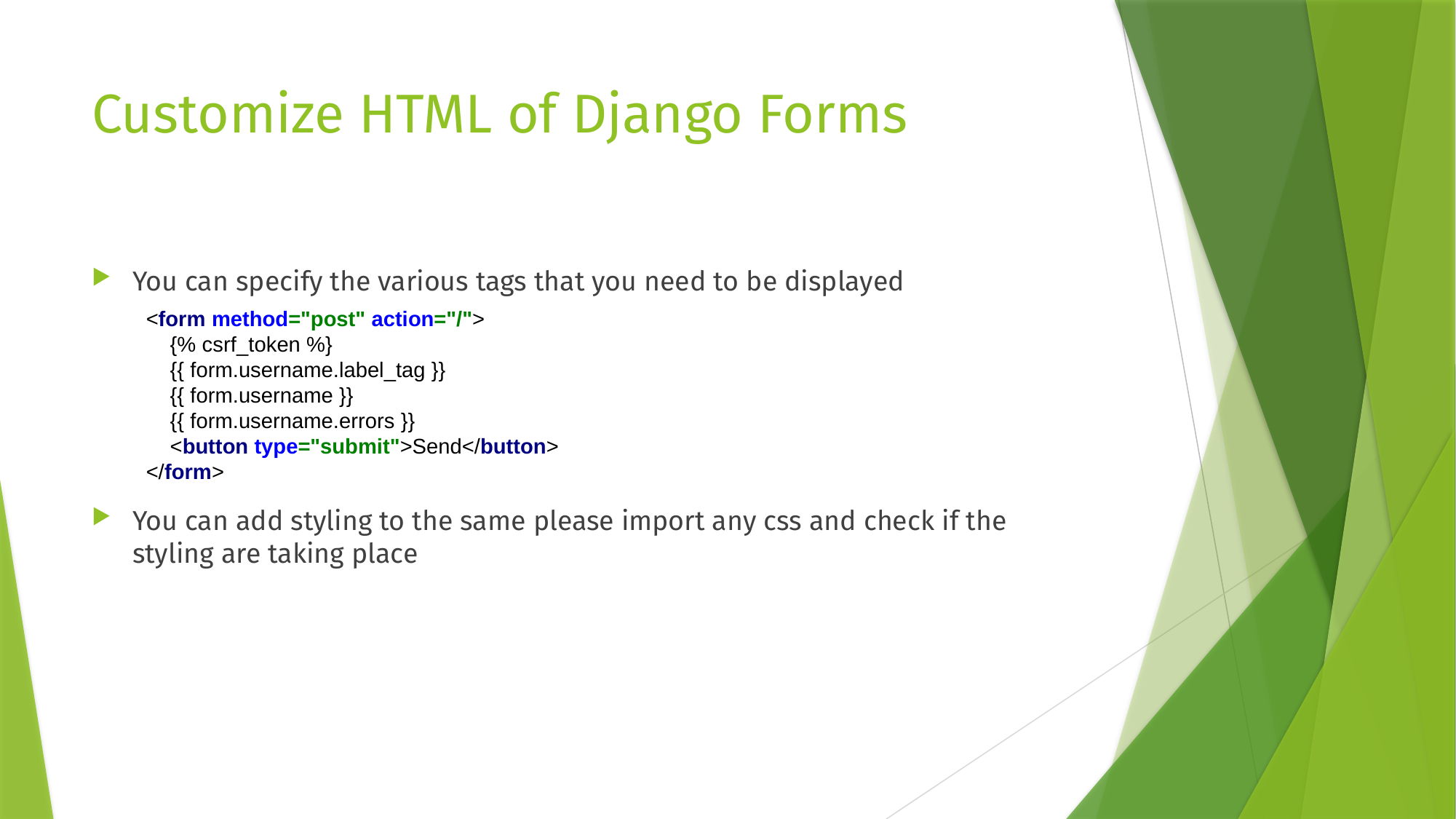

# Customize HTML of Django Forms
You can specify the various tags that you need to be displayed

You can add styling to the same please import any css and check if the styling are taking place
<form method="post" action="/">
    {% csrf_token %}
    {{ form.username.label_tag }}
    {{ form.username }}
    {{ form.username.errors }}
    <button type="submit">Send</button>
</form>